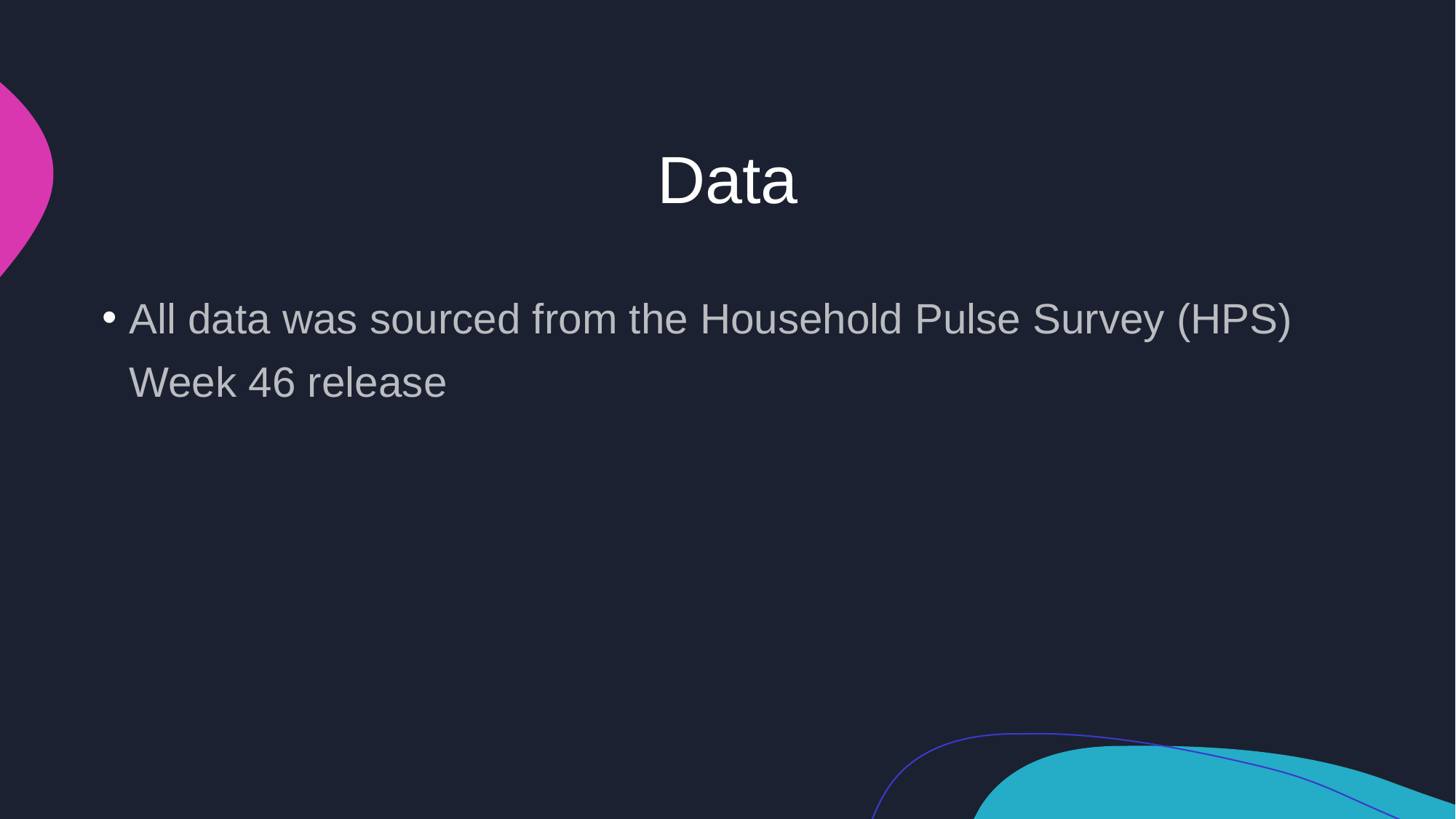

# Data
All data was sourced from the Household Pulse Survey (HPS) Week 46 release